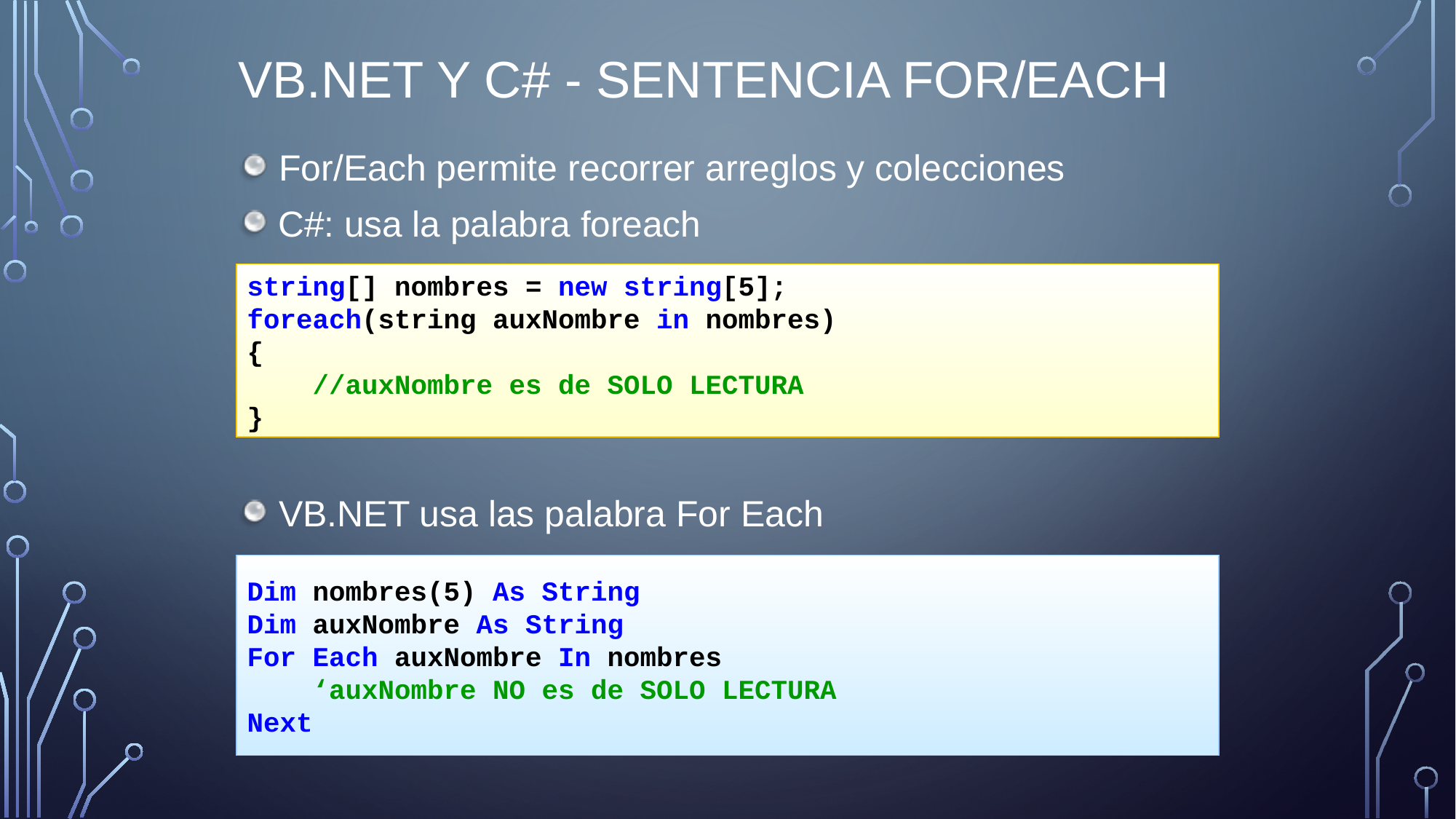

# VB.NET y C# - Sentencia for/each
For/Each permite recorrer arreglos y colecciones
C#: usa la palabra foreach
string[] nombres = new string[5];
foreach(string auxNombre in nombres)
{
    //auxNombre es de SOLO LECTURA
}
VB.NET usa las palabra For Each
Dim nombres(5) As String
Dim auxNombre As String
For Each auxNombre In nombres
    ‘auxNombre NO es de SOLO LECTURA
Next